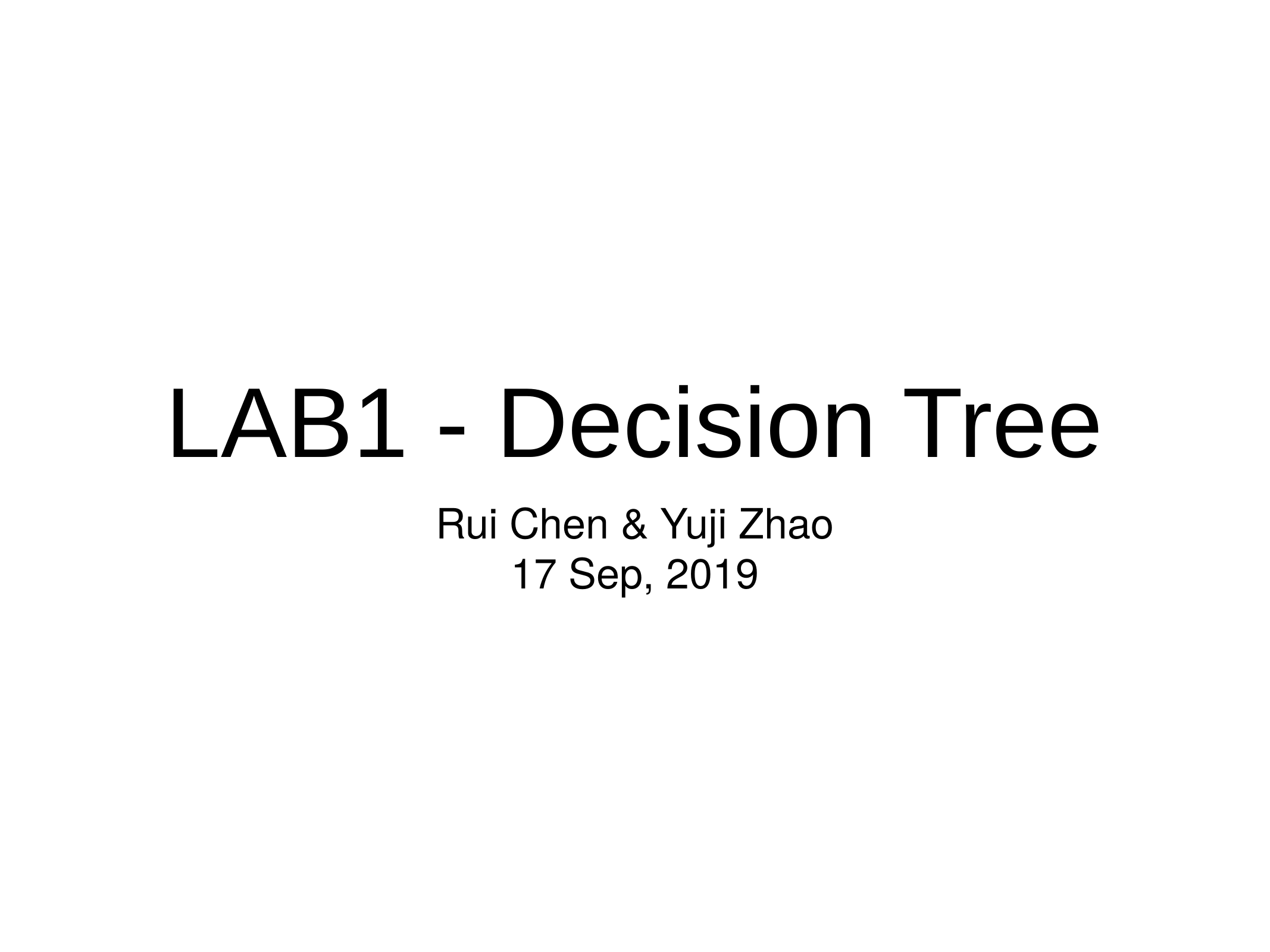

# LAB1 - Decision Tree
Rui Chen & Yuji Zhao
17 Sep, 2019